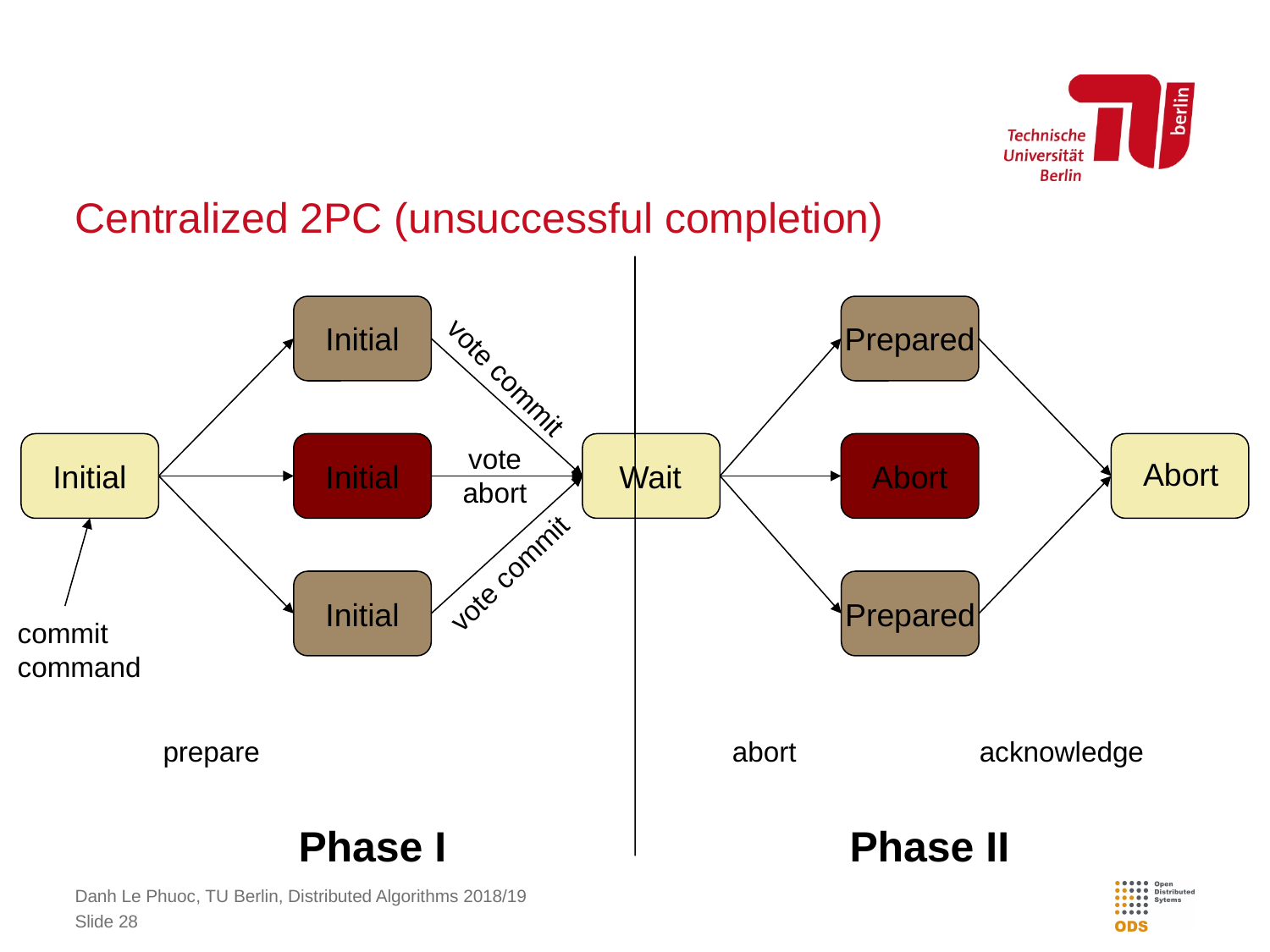

# Centralized 2PC (unsuccessful completion)

Initial
Prepared
vote commit

vote
abort
Abort
Initial
Initial
Wait
Abort
vote commit

Initial
Prepared
commit
command
prepare
abort
acknowledge
Phase I
Phase II
Danh Le Phuoc, TU Berlin, Distributed Algorithms 2018/19
Slide 28